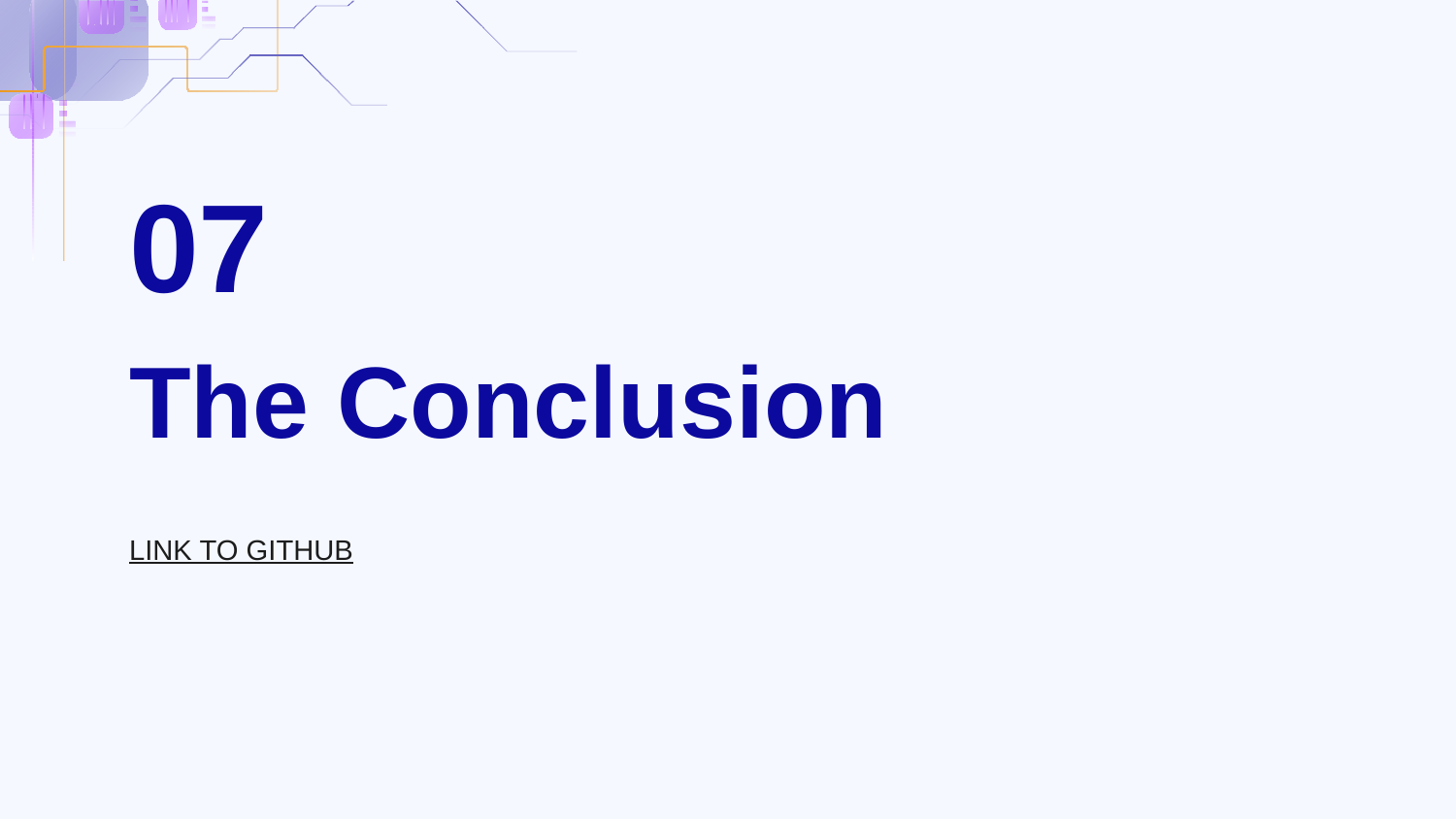

07
# The Conclusion
LINK TO GITHUB